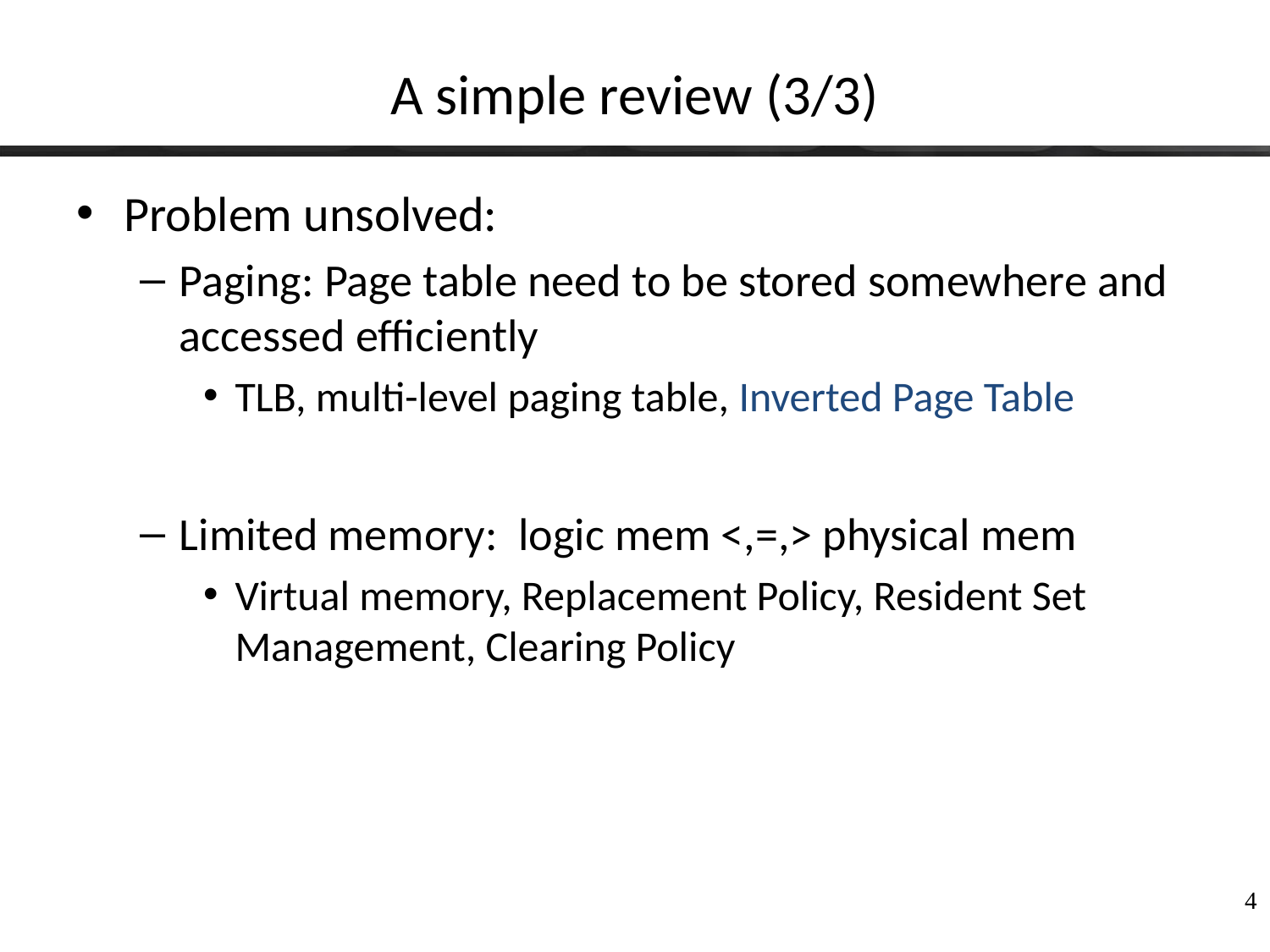

# A simple review (3/3)
Problem unsolved:
Paging: Page table need to be stored somewhere and accessed efficiently
TLB, multi-level paging table, Inverted Page Table

Limited memory:  logic mem <,=,> physical mem
Virtual memory, Replacement Policy, Resident Set Management, Clearing Policy

4